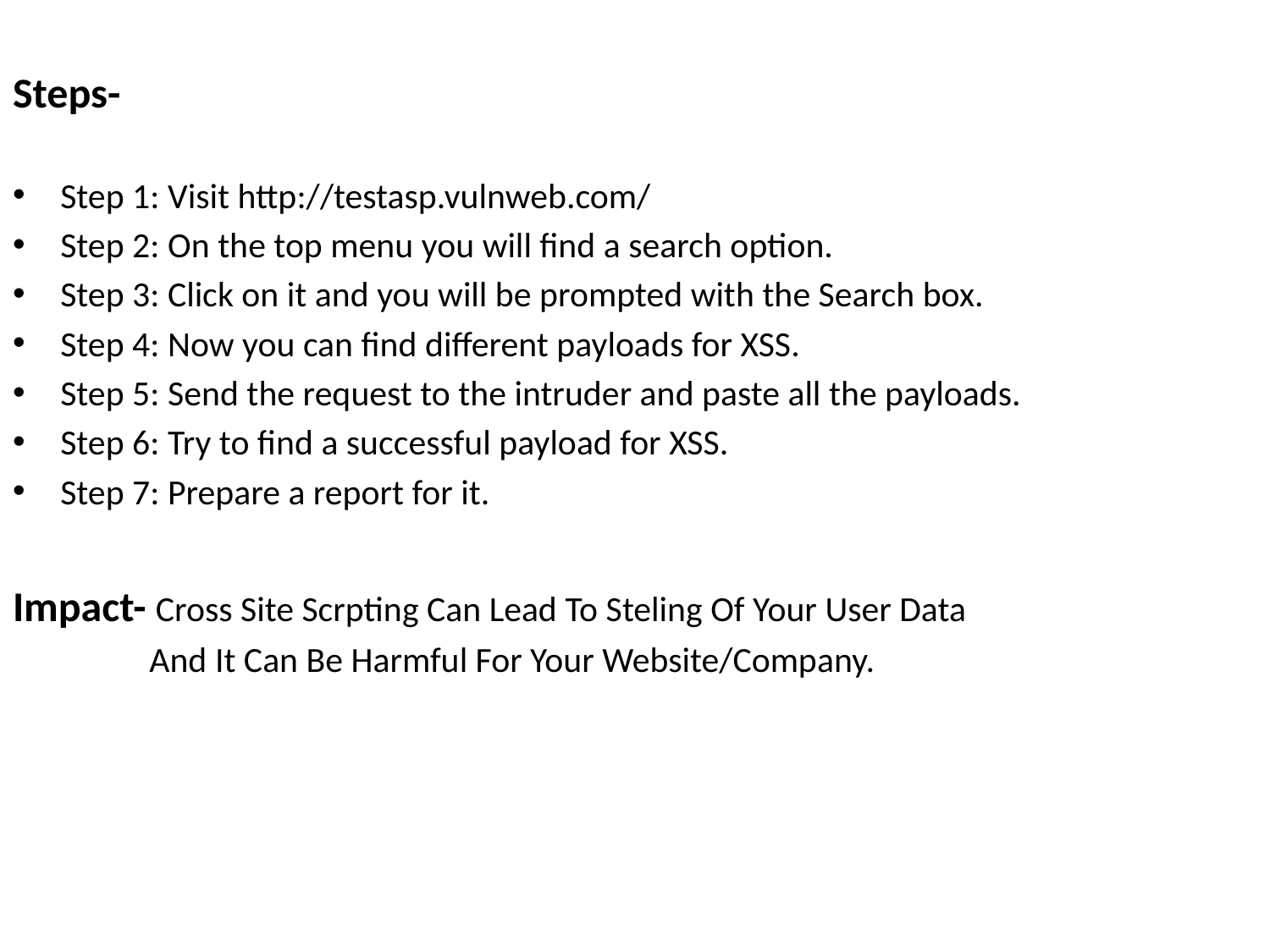

Steps-

Step 1: Visit http://testasp.vulnweb.com/
Step 2: On the top menu you will find a search option.
Step 3: Click on it and you will be prompted with the Search box.
Step 4: Now you can find different payloads for XSS.
Step 5: Send the request to the intruder and paste all the payloads.
Step 6: Try to find a successful payload for XSS.
Step 7: Prepare a report for it.

Impact- Cross Site Scrpting Can Lead To Steling Of Your User Data
                 And It Can Be Harmful For Your Website/Company.